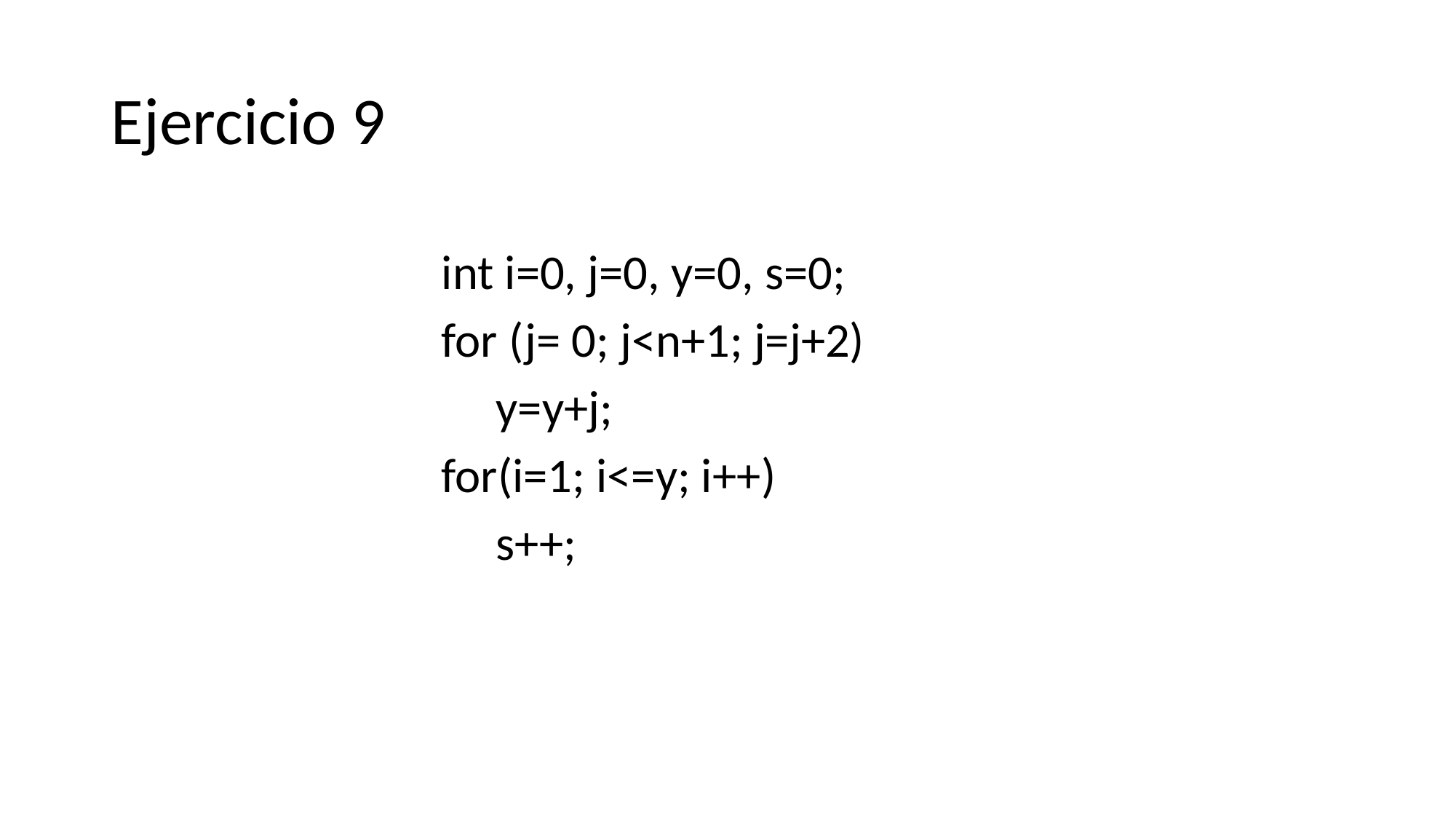

# Ejercicio 9
int i=0, j=0, y=0, s=0;
for (j= 0; j<n+1; j=j+2)
     y=y+j;
for(i=1; i<=y; i++)
     s++;